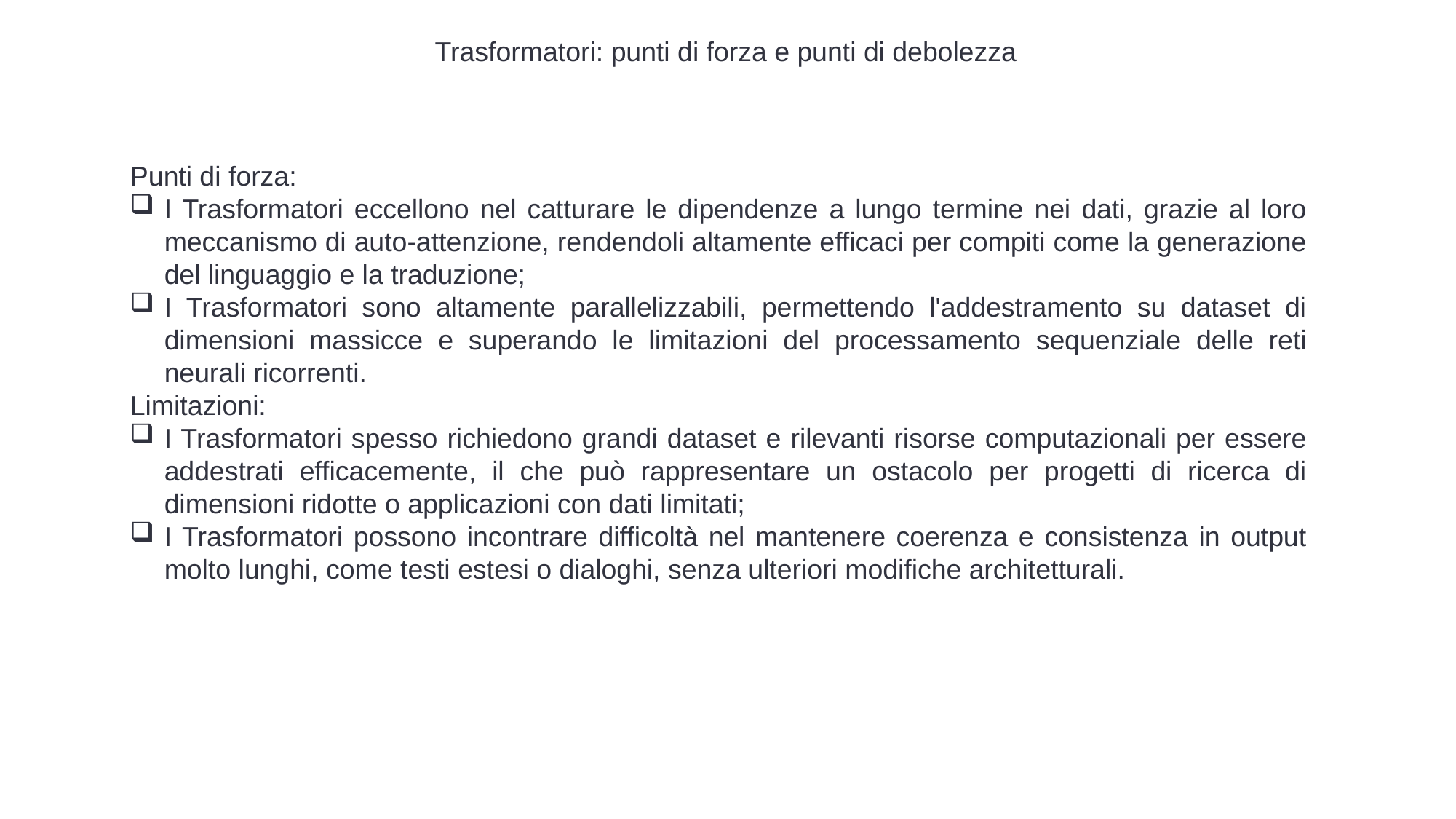

Trasformatori: punti di forza e punti di debolezza

Punti di forza:
I Trasformatori eccellono nel catturare le dipendenze a lungo termine nei dati, grazie al loro meccanismo di auto-attenzione, rendendoli altamente efficaci per compiti come la generazione del linguaggio e la traduzione;
I Trasformatori sono altamente parallelizzabili, permettendo l'addestramento su dataset di dimensioni massicce e superando le limitazioni del processamento sequenziale delle reti neurali ricorrenti.
Limitazioni:
I Trasformatori spesso richiedono grandi dataset e rilevanti risorse computazionali per essere addestrati efficacemente, il che può rappresentare un ostacolo per progetti di ricerca di dimensioni ridotte o applicazioni con dati limitati;
I Trasformatori possono incontrare difficoltà nel mantenere coerenza e consistenza in output molto lunghi, come testi estesi o dialoghi, senza ulteriori modifiche architetturali.